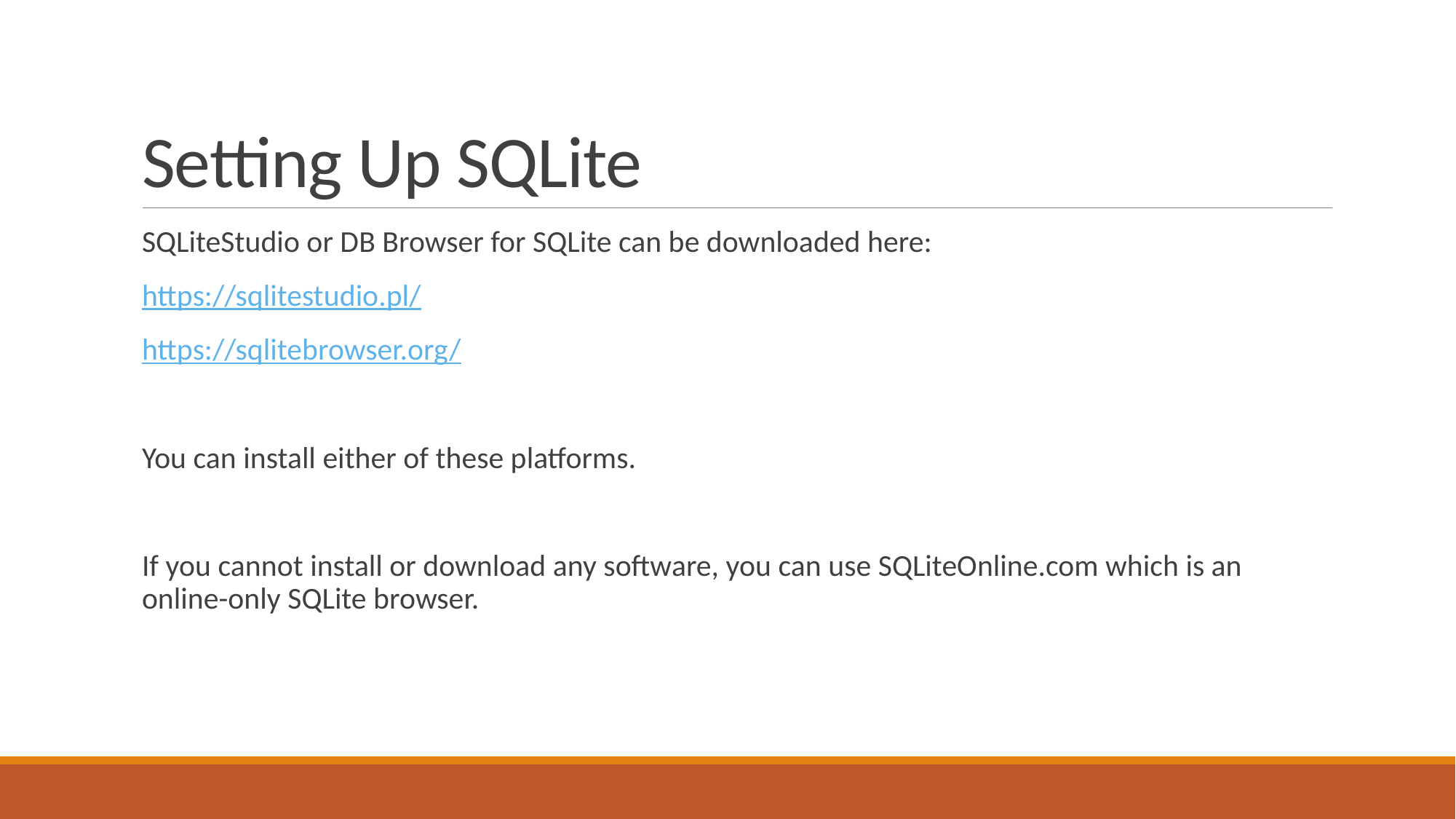

# Setting Up SQLite
SQLiteStudio or DB Browser for SQLite can be downloaded here:
https://sqlitestudio.pl/
https://sqlitebrowser.org/

You can install either of these platforms.

If you cannot install or download any software, you can use SQLiteOnline.com which is an online-only SQLite browser.